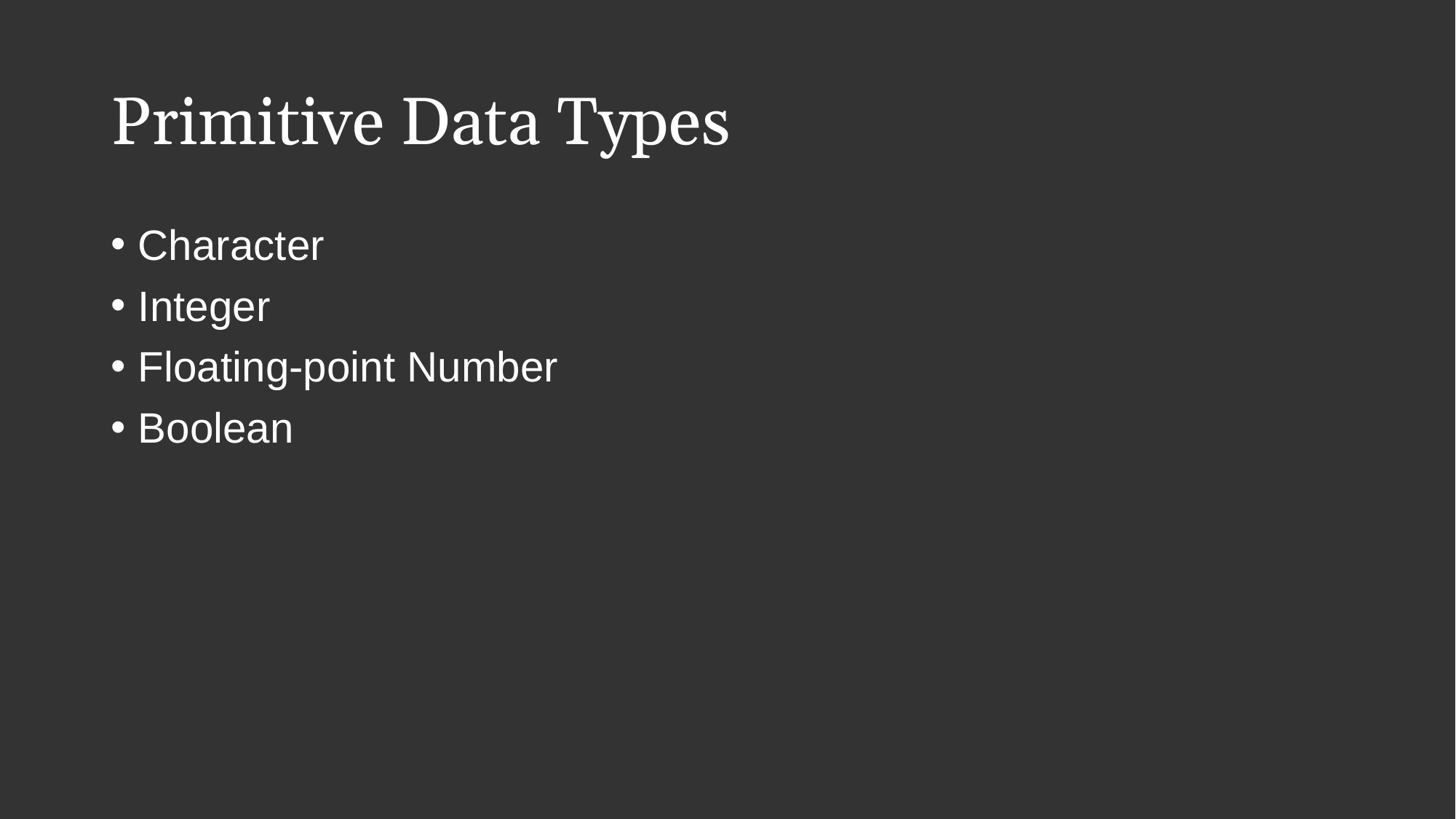

# Primitive Data Types
Character
Integer
Floating-point Number
Boolean